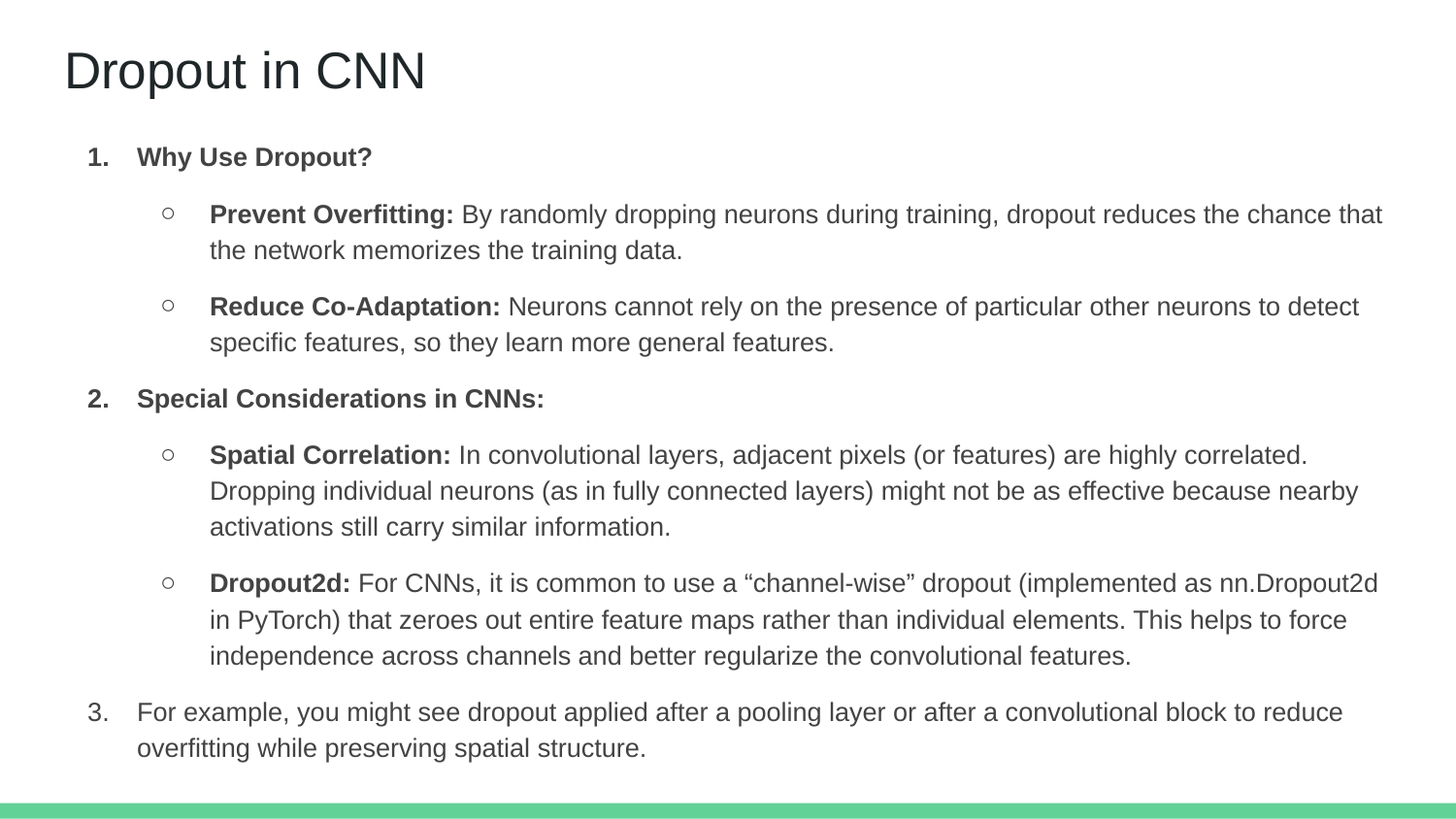

# Dropout in CNN
Why Use Dropout?
Prevent Overfitting: By randomly dropping neurons during training, dropout reduces the chance that the network memorizes the training data.
Reduce Co-Adaptation: Neurons cannot rely on the presence of particular other neurons to detect specific features, so they learn more general features.
Special Considerations in CNNs:
Spatial Correlation: In convolutional layers, adjacent pixels (or features) are highly correlated. Dropping individual neurons (as in fully connected layers) might not be as effective because nearby activations still carry similar information.
Dropout2d: For CNNs, it is common to use a “channel-wise” dropout (implemented as nn.Dropout2d in PyTorch) that zeroes out entire feature maps rather than individual elements. This helps to force independence across channels and better regularize the convolutional features.
For example, you might see dropout applied after a pooling layer or after a convolutional block to reduce overfitting while preserving spatial structure.